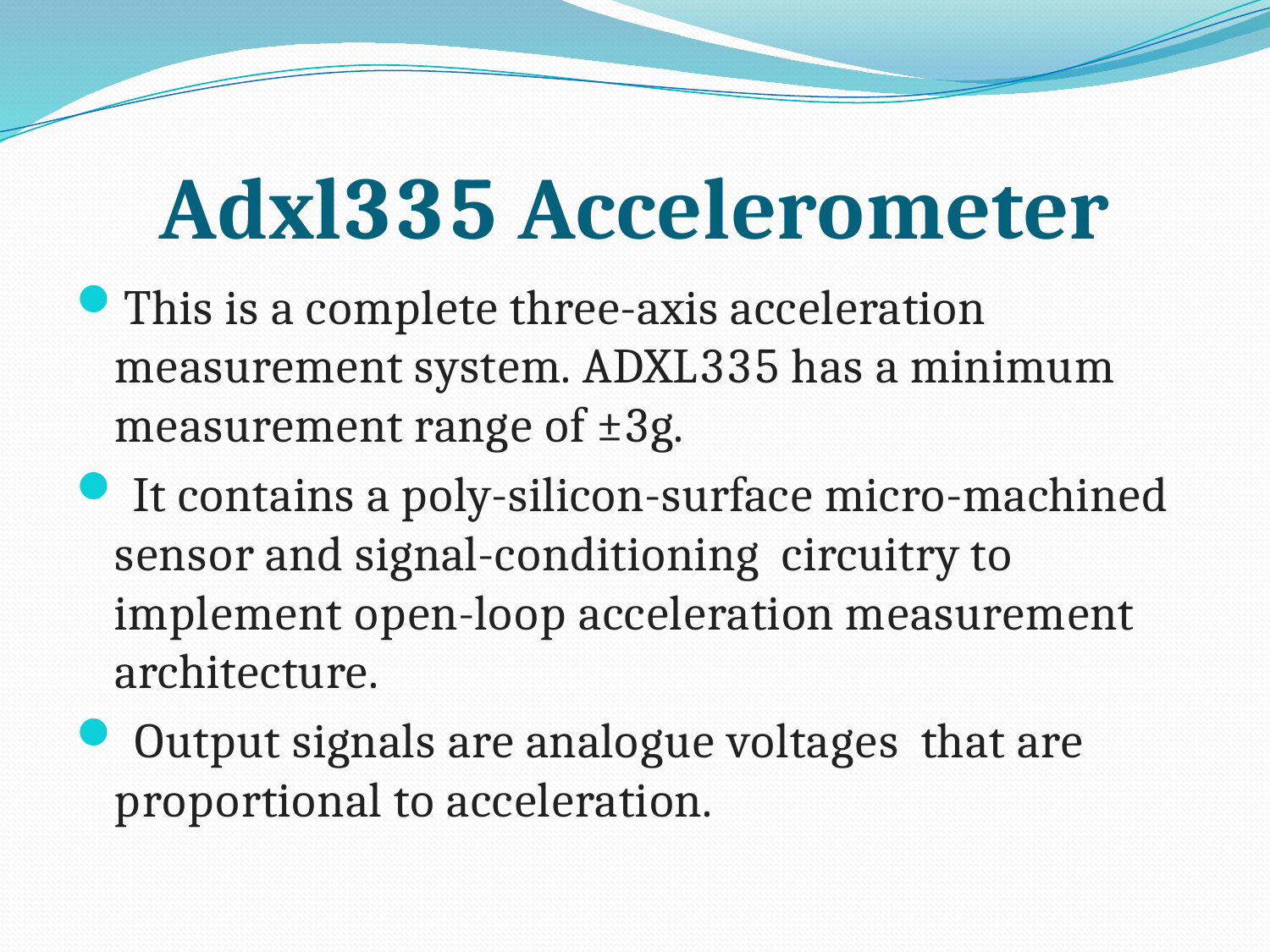

# Adxl335 Accelerometer
This is a complete three-axis acceleration measurement system. ADXL335 has a minimum  measurement range of ±3g.
 It contains a poly-silicon-surface micro-machined sensor and signal-conditioning  circuitry to implement open-loop acceleration measurement architecture.
 Output signals are analogue voltages  that are proportional to acceleration.